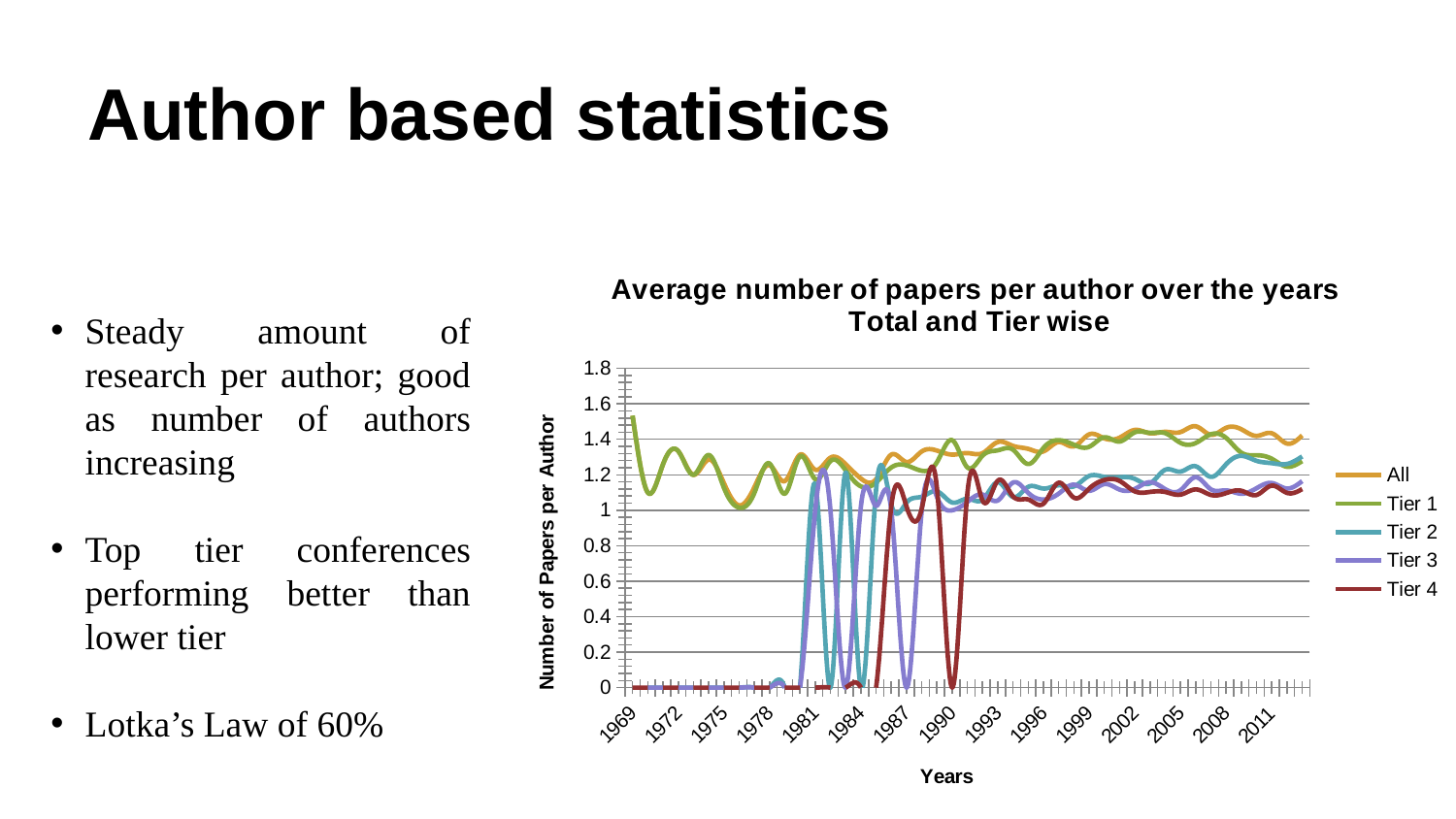

# Author based statistics

### Chart: Average number of papers per author over the years Total and Tier wise

| Category | All | Tier 1 | Tier 2 | Tier 3 | Tier 4 |
|---|---|---|---|---|---|
| 1969 | 1.5333332999999996 | 1.5333332999999996 | None | None | None |
| 1970 | 1.1 | 1.1 | None | None | None |
| 1971 | 1.2592591999999998 | 1.2592591999999998 | None | None | None |
| 1972 | 1.3333333999999994 | 1.3333333999999994 | None | None | None |
| 1973 | 1.2 | 1.2 | None | None | None |
| 1974 | 1.2857142999999995 | 1.3114754 | None | None | None |
| 1975 | 1.1534391999999998 | 1.1271676 | None | None | None |
| 1976 | 1.0277778 | 1.0147059 | None | None | None |
| 1977 | 1.1295335999999998 | 1.0971428 | None | None | None |
| 1978 | 1.2535885999999998 | 1.2634407999999995 | None | None | None |
| 1979 | 1.1646091 | 1.0935251999999998 | None | None | None |
| 1980 | 1.3133801999999999 | 1.3039215999999993 | None | None | None |
| 1981 | 1.2288135 | 1.1753246999999996 | 1.1458333999999994 | 1.0 | None |
| 1982 | 1.296588 | 1.2769952999999996 | 0.0 | 1.0 | None |
| 1983 | 1.259469699999999 | 1.2250922999999996 | 1.2134830999999995 | 0.0 | None |
| 1984 | 1.1790744 | 1.13486 | 0.0 | 1.02 | None |
| 1985 | 1.1752137 | 1.1565657 | 1.1157895 | 1.0249999999999995 | None |
| 1986 | 1.3136426999999995 | 1.2412934999999996 | 1.0317459999999998 | 1.0 | 1.0238095999999994 |
| 1987 | 1.2722062999999995 | 1.2531644999999996 | 1.0434782999999996 | 0.0 | 1.0208333999999994 |
| 1988 | 1.331521699999999 | 1.2227378 | 1.0762711999999999 | 1.0 | 1.0099009999999995 |
| 1989 | 1.3363533 | 1.2711442999999996 | 1.1066666999999994 | 1.0754715999999995 | 1.125 |
| 1990 | 1.3136494999999995 | 1.3950616999999996 | 1.0438143999999996 | 1.0 | 0.0 |
| 1991 | 1.3222222 | 1.2415253999999996 | 1.0653154 | 1.0472971999999998 | 1.0972221999999998 |
| 1992 | 1.32206 | 1.3080261 | 1.0594713999999996 | 1.0884956 | 1.0543479000000004 |
| 1993 | 1.3846154 | 1.3378607999999996 | 1.1578171 | 1.0552763999999994 | 1.1666665999999999 |
| 1994 | 1.3628169 | 1.3412161999999999 | 1.0748298999999994 | 1.1560975000000004 | 1.0785124 |
| 1995 | 1.3460609 | 1.2606708 | 1.1320182 | 1.0979729999999999 | 1.0608365999999998 |
| 1996 | 1.3318681999999995 | 1.3510971999999999 | 1.1224105000000004 | 1.0607735 | 1.0372671 |
| 1997 | 1.3843172000000001 | 1.3950616999999996 | 1.1406883 | 1.09375 | 1.1551155000000004 |
| 1998 | 1.3602281999999999 | 1.3694445 | 1.1346154 | 1.1442623 | 1.0712074 |
| 1999 | 1.427664499999999 | 1.3577024 | 1.1932007 | 1.1097045999999995 | 1.1218486999999995 |
| 2000 | 1.4053898999999996 | 1.4111841999999994 | 1.1880805000000005 | 1.1475693999999996 | 1.170581 |
| 2001 | 1.4091531999999998 | 1.3873044999999995 | 1.1863573000000005 | 1.1167883 | 1.1654846999999995 |
| 2002 | 1.4528626999999996 | 1.4390637999999996 | 1.1770244999999995 | 1.1203539000000005 | 1.1066823 |
| 2003 | 1.4339292999999989 | 1.4364679999999999 | 1.1512935999999998 | 1.1584158000000004 | 1.1034482999999995 |
| 2004 | 1.4420018999999995 | 1.4345237999999996 | 1.2283169 | 1.1191335999999998 | 1.1030445 |
| 2005 | 1.4407299999999996 | 1.3801653 | 1.217925399999999 | 1.1129848 | 1.0881764 |
| 2006 | 1.4735006999999996 | 1.3787558000000004 | 1.2480915999999995 | 1.1862285 | 1.1175799 |
| 2007 | 1.425321099999999 | 1.428313 | 1.1883891000000004 | 1.1181989 | 1.0865225 |
| 2008 | 1.4645901999999995 | 1.4081166999999997 | 1.2593713999999996 | 1.1121674 | 1.0967184 |
| 2009 | 1.4566339999999998 | 1.324863 | 1.3066514 | 1.093178 | 1.1099554 |
| 2010 | 1.4192887999999995 | 1.3101487 | 1.2787233999999996 | 1.1242362 | 1.0861678 |
| 2011 | 1.4342088 | 1.2901889000000004 | 1.2653855999999999 | 1.1536842999999997 | 1.1388888 |
| 2012 | 1.3759732999999996 | 1.2454755999999998 | 1.2610710999999994 | 1.1225681 | 1.0980148 |
| 2013 | 1.421633799999999 | 1.2770728 | 1.3033139999999999 | 1.1642157000000004 | 1.1192367999999995 |
Steady amount of research per author; good as number of authors increasing

Top tier conferences performing better than lower tier

Lotka’s Law of 60%